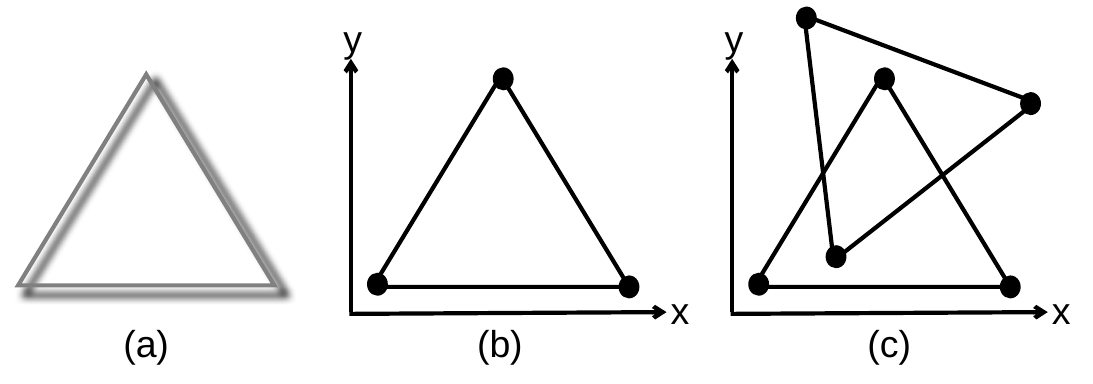

y
y

x
x
(a)
(b)
(c)